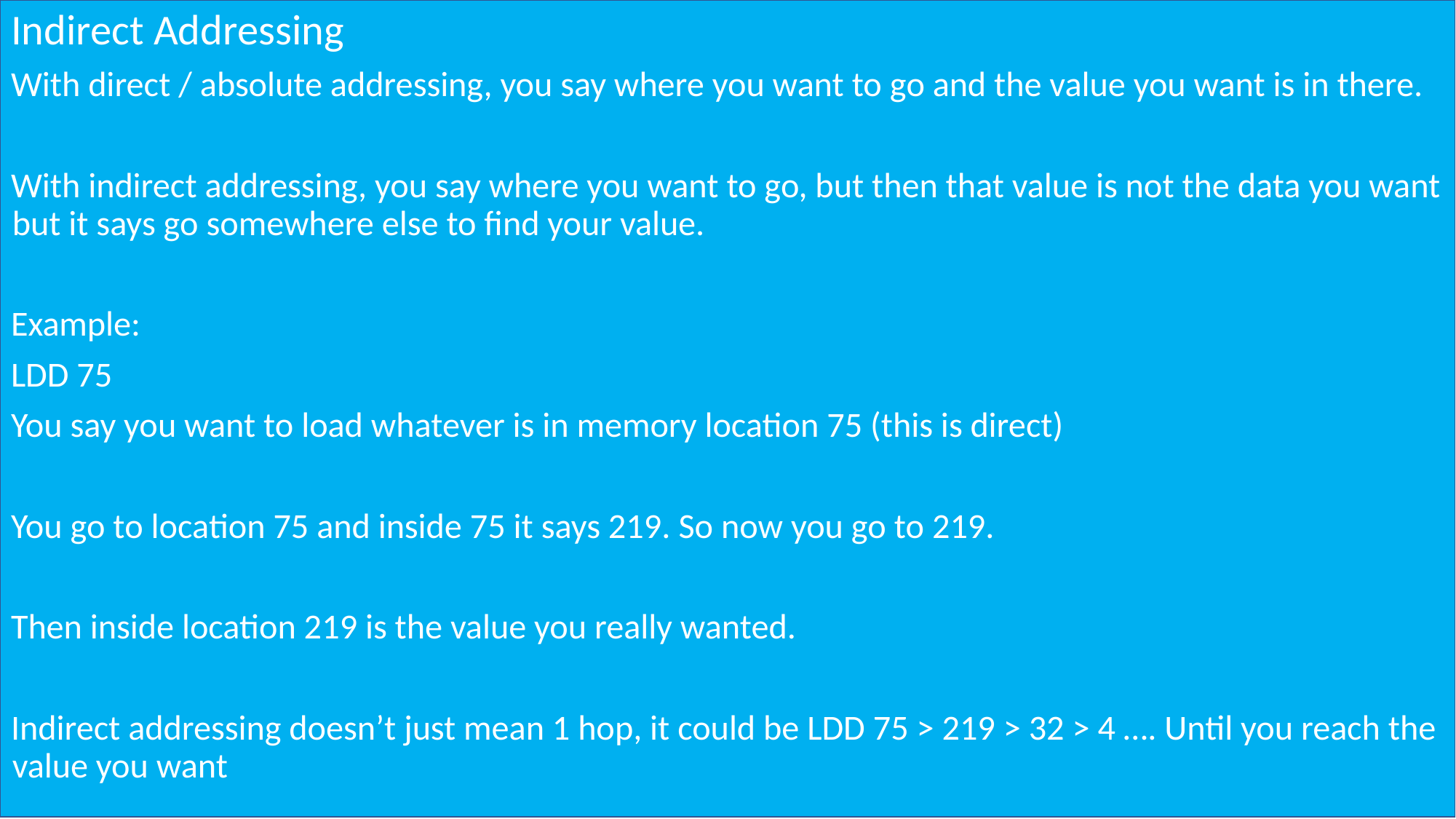

# Indirect Addressing
With direct / absolute addressing, you say where you want to go and the value you want is in there.

With indirect addressing, you say where you want to go, but then that value is not the data you want but it says go somewhere else to find your value.

Example:
LDD 75
You say you want to load whatever is in memory location 75 (this is direct)

You go to location 75 and inside 75 it says 219. So now you go to 219.

Then inside location 219 is the value you really wanted.

Indirect addressing doesn’t just mean 1 hop, it could be LDD 75 > 219 > 32 > 4 …. Until you reach the value you want